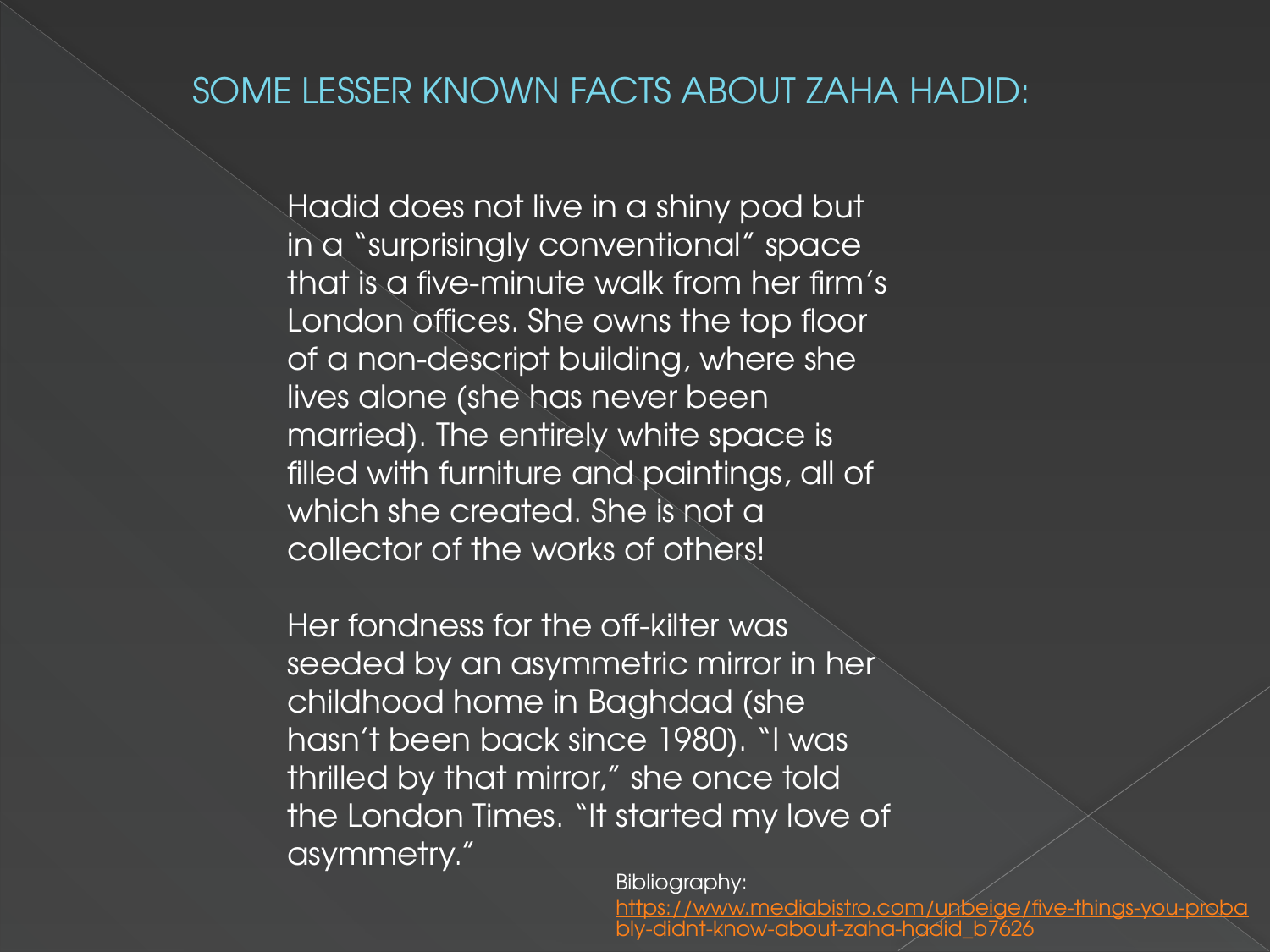

SOME LESSER KNOWN FACTS ABOUT ZAHA HADID:
Hadid does not live in a shiny pod but in a “surprisingly conventional” space that is a five-minute walk from her firm’s London offices. She owns the top floor of a non-descript building, where she lives alone (she has never been married). The entirely white space is filled with furniture and paintings, all of which she created. She is not a collector of the works of others!

Her fondness for the off-kilter was seeded by an asymmetric mirror in her childhood home in Baghdad (she hasn’t been back since 1980). “I was thrilled by that mirror,” she once told the London Times. “It started my love of asymmetry.”
Bibliography: https://www.mediabistro.com/unbeige/five-things-you-probably-didnt-know-about-zaha-hadid_b7626